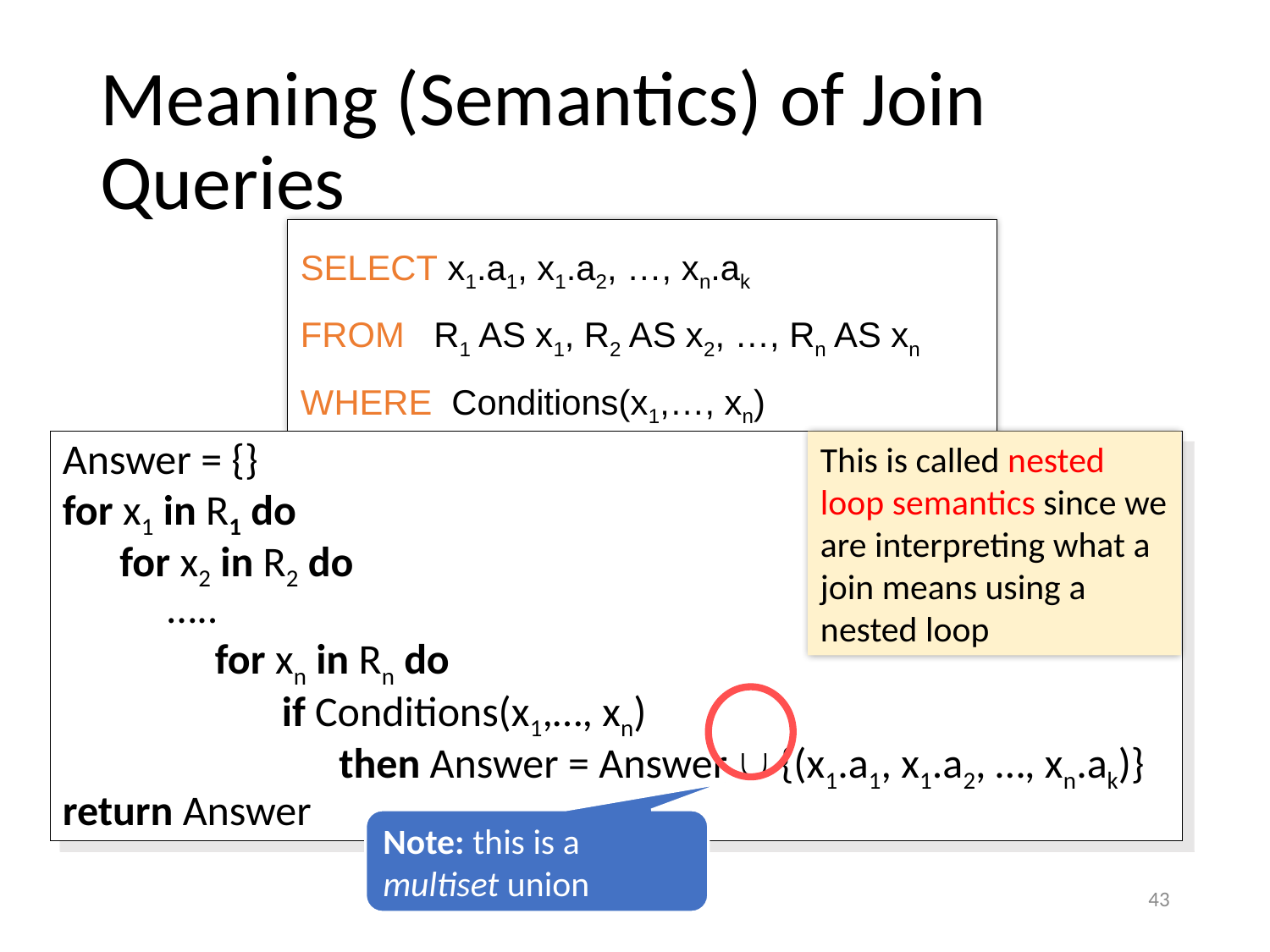

# Meaning (Semantics) of Join Queries
SELECT x1.a1, x1.a2, …, xn.ak
FROM   R1 AS x1, R2 AS x2, …, Rn AS xn
WHERE  Conditions(x1,…, xn)
Answer = {}
for x1 in R1 do
      for x2 in R2 do
           …..
                for xn in Rn do
                       if Conditions(x1,…, xn)
                             then Answer = Answer ∪ {(x1.a1, x1.a2, …, xn.ak)}
return Answer
This is called nested loop semantics since we are interpreting what a join means using a nested loop

Note: this is a multiset union
43